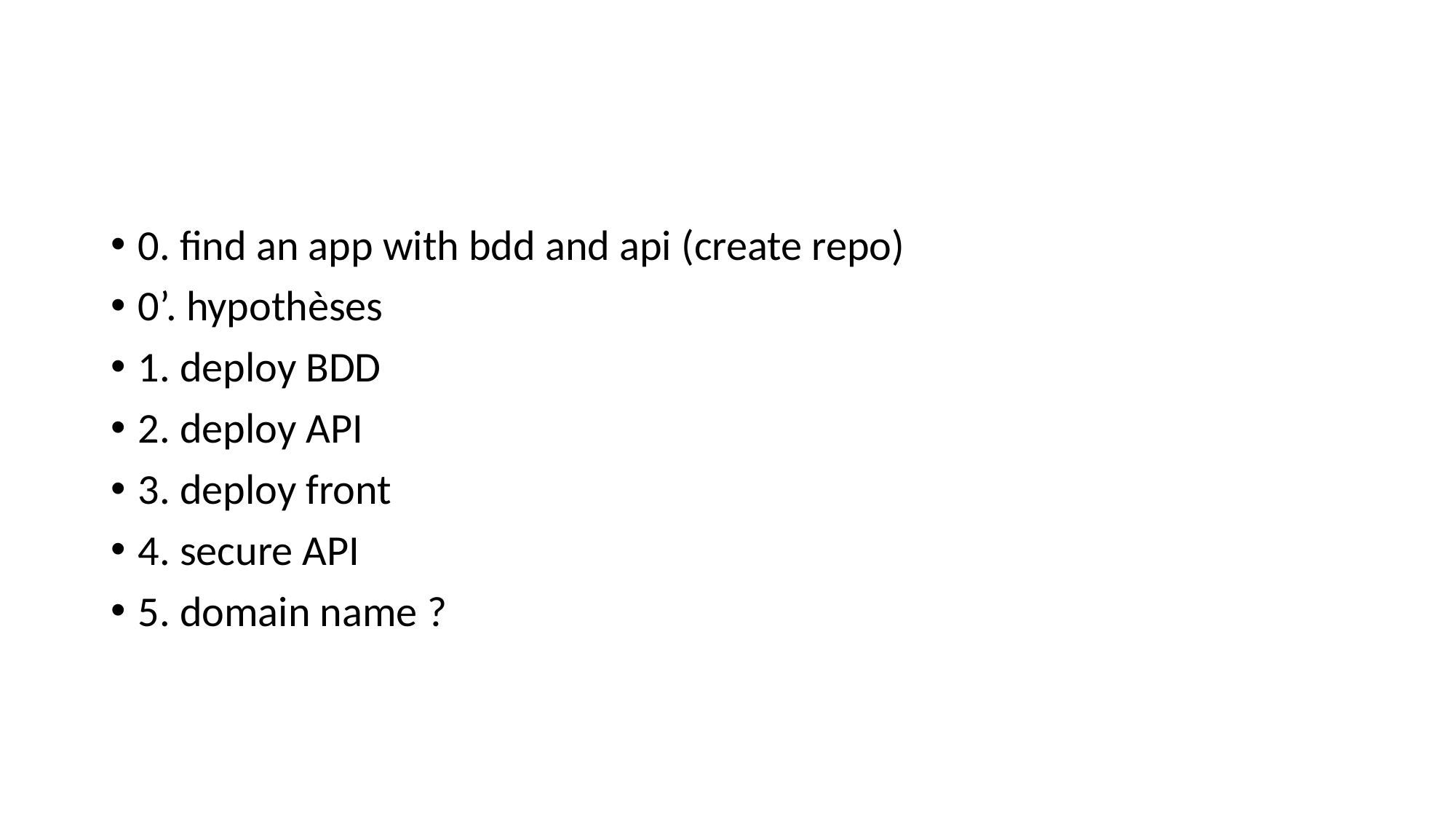

0. find an app with bdd and api (create repo)
0’. hypothèses
1. deploy BDD
2. deploy API
3. deploy front
4. secure API
5. domain name ?